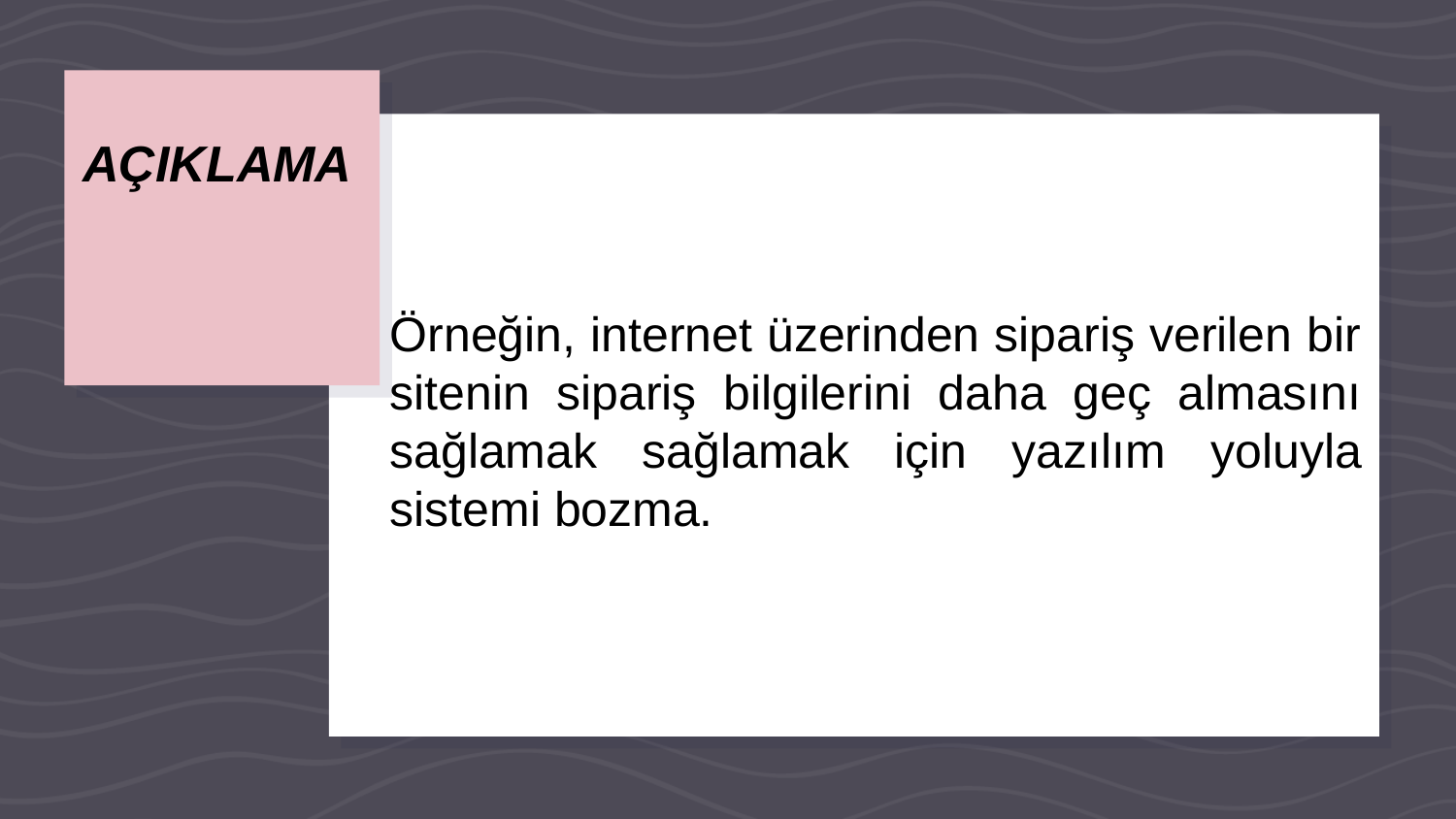

# AÇIKLAMA

Örneğin, internet üzerinden sipariş verilen bir sitenin sipariş bilgilerini daha geç almasını sağlamak sağlamak için yazılım yoluyla sistemi bozma.